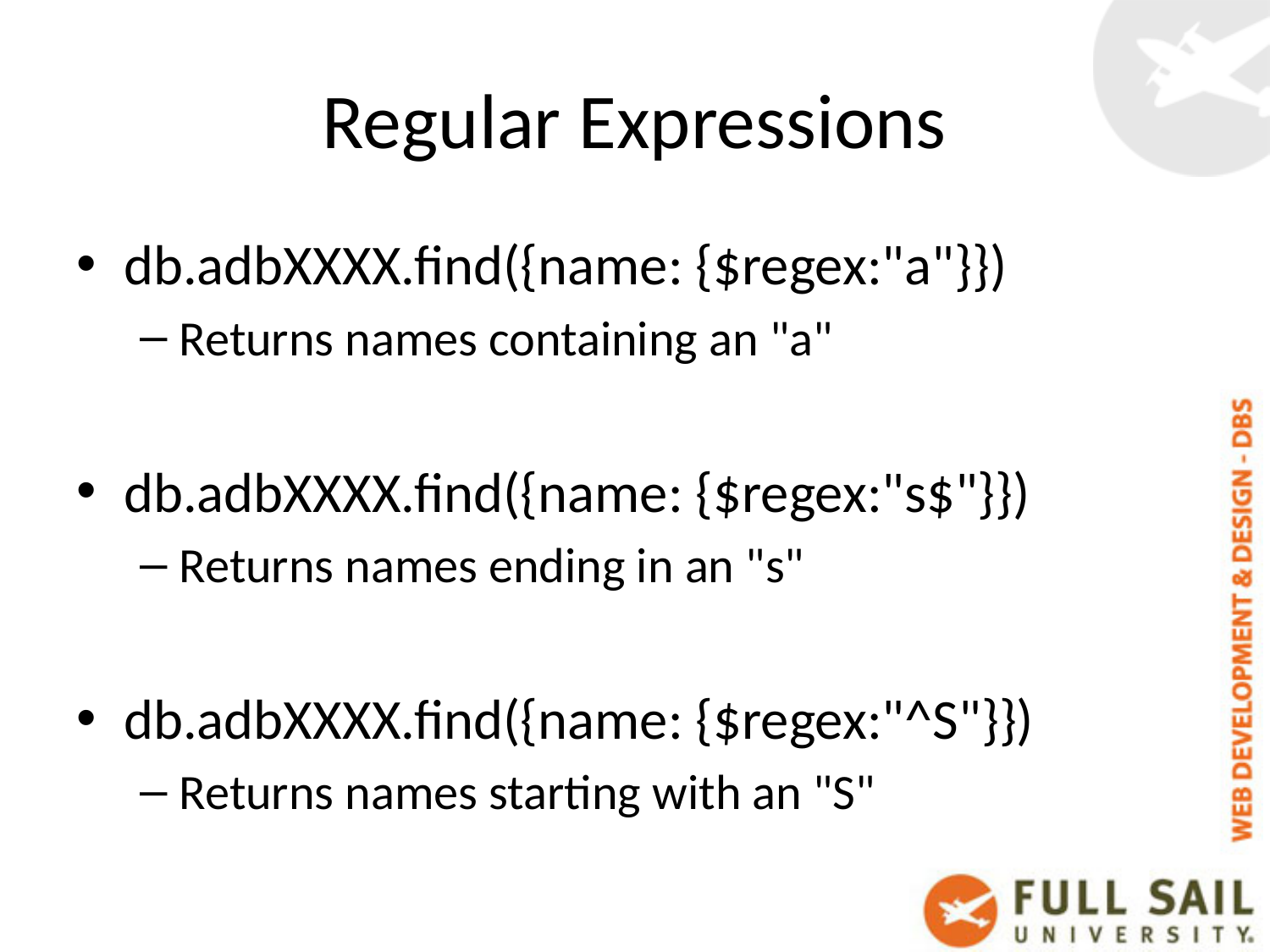

# Regular Expressions
db.adbXXXX.find({name: {$regex:"a"}})
Returns names containing an "a"

db.adbXXXX.find({name: {$regex:"s$"}})
Returns names ending in an "s"

db.adbXXXX.find({name: {$regex:"^S"}})
Returns names starting with an "S"